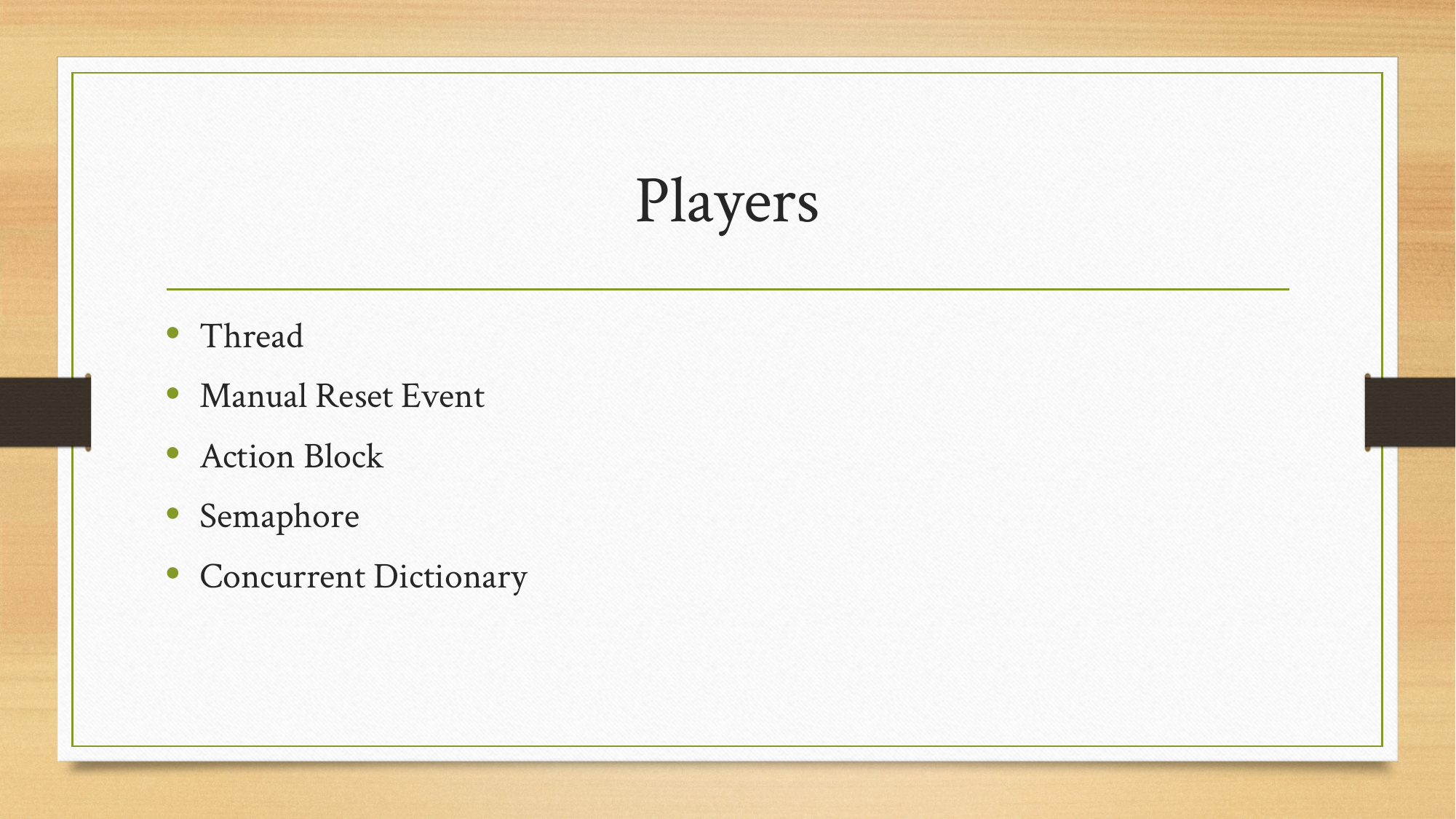

# Players
Thread
Manual Reset Event
Action Block
Semaphore
Concurrent Dictionary